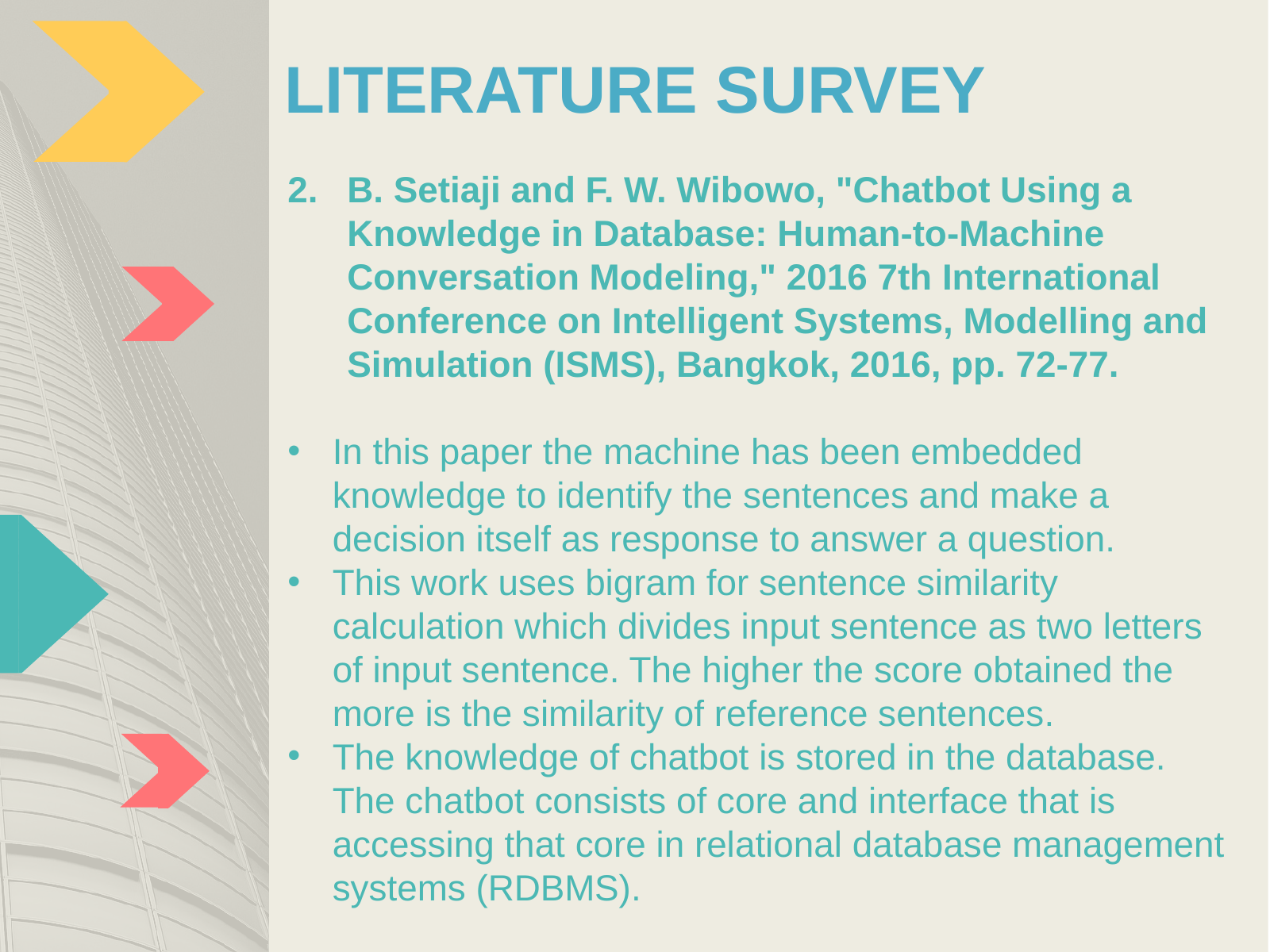

# LITERATURE SURVEY

B. Setiaji and F. W. Wibowo, "Chatbot Using a Knowledge in Database: Human-to-Machine Conversation Modeling," 2016 7th International Conference on Intelligent Systems, Modelling and Simulation (ISMS), Bangkok, 2016, pp. 72-77.

In this paper the machine has been embedded knowledge to identify the sentences and make a decision itself as response to answer a question.
This work uses bigram for sentence similarity calculation which divides input sentence as two letters of input sentence. The higher the score obtained the more is the similarity of reference sentences.
The knowledge of chatbot is stored in the database. The chatbot consists of core and interface that is accessing that core in relational database management systems (RDBMS).